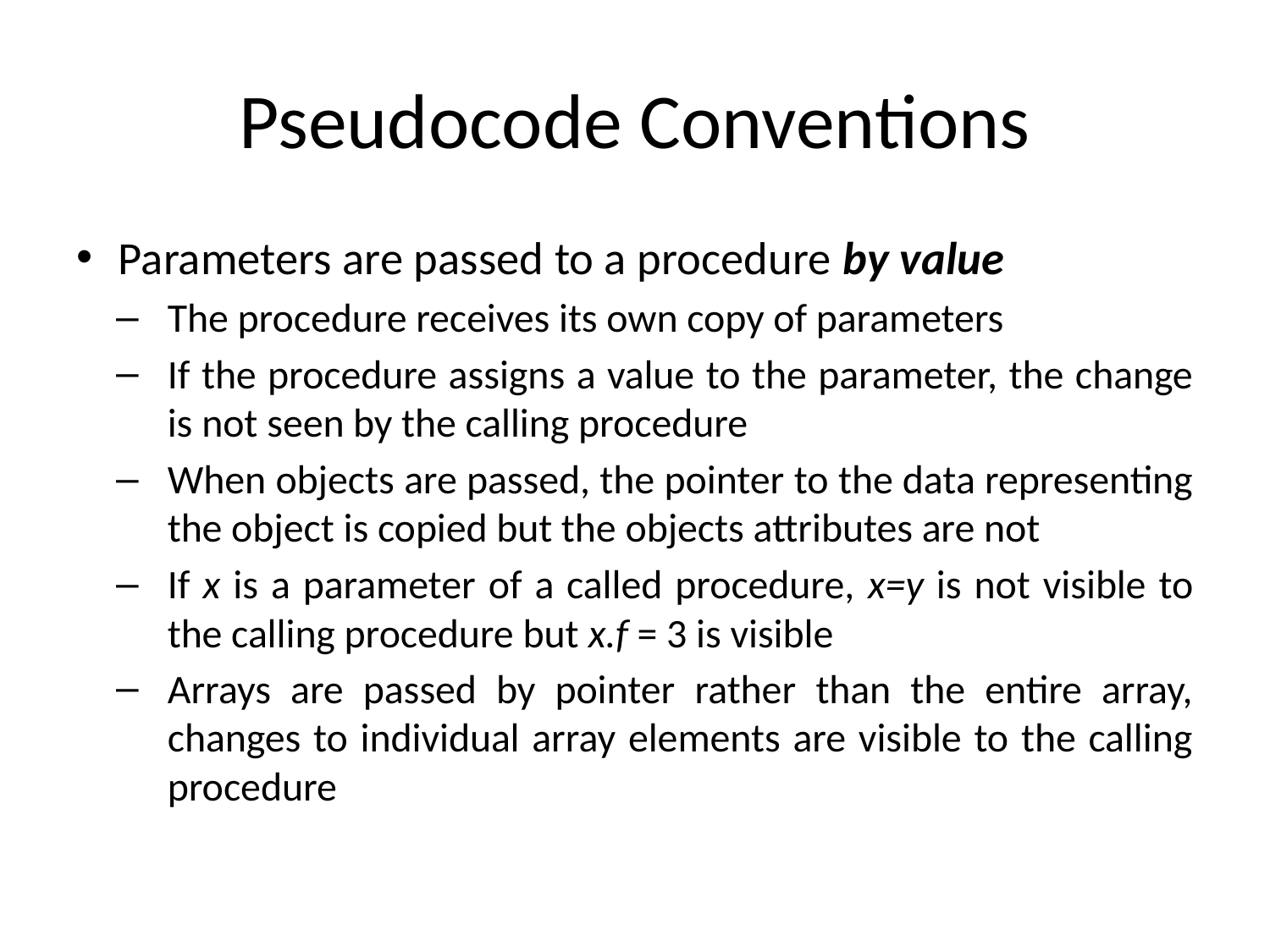

# Pseudocode Conventions
Parameters are passed to a procedure by value
The procedure receives its own copy of parameters
If the procedure assigns a value to the parameter, the change is not seen by the calling procedure
When objects are passed, the pointer to the data representing the object is copied but the objects attributes are not
If x is a parameter of a called procedure, x=y is not visible to the calling procedure but x.f = 3 is visible
Arrays are passed by pointer rather than the entire array, changes to individual array elements are visible to the calling procedure